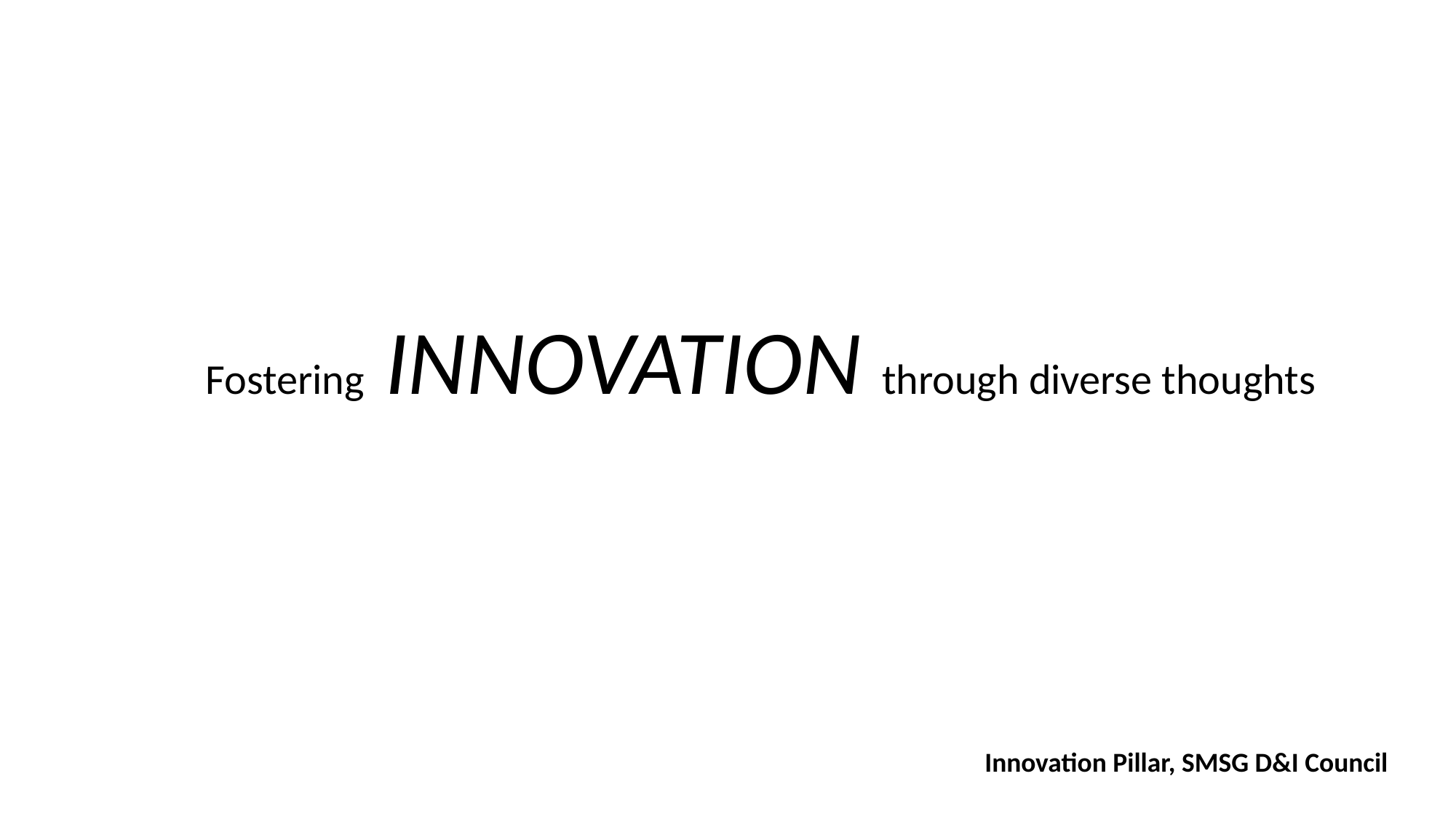

# Fostering INNOVATION through diverse thoughts
Innovation Pillar, SMSG D&I Council